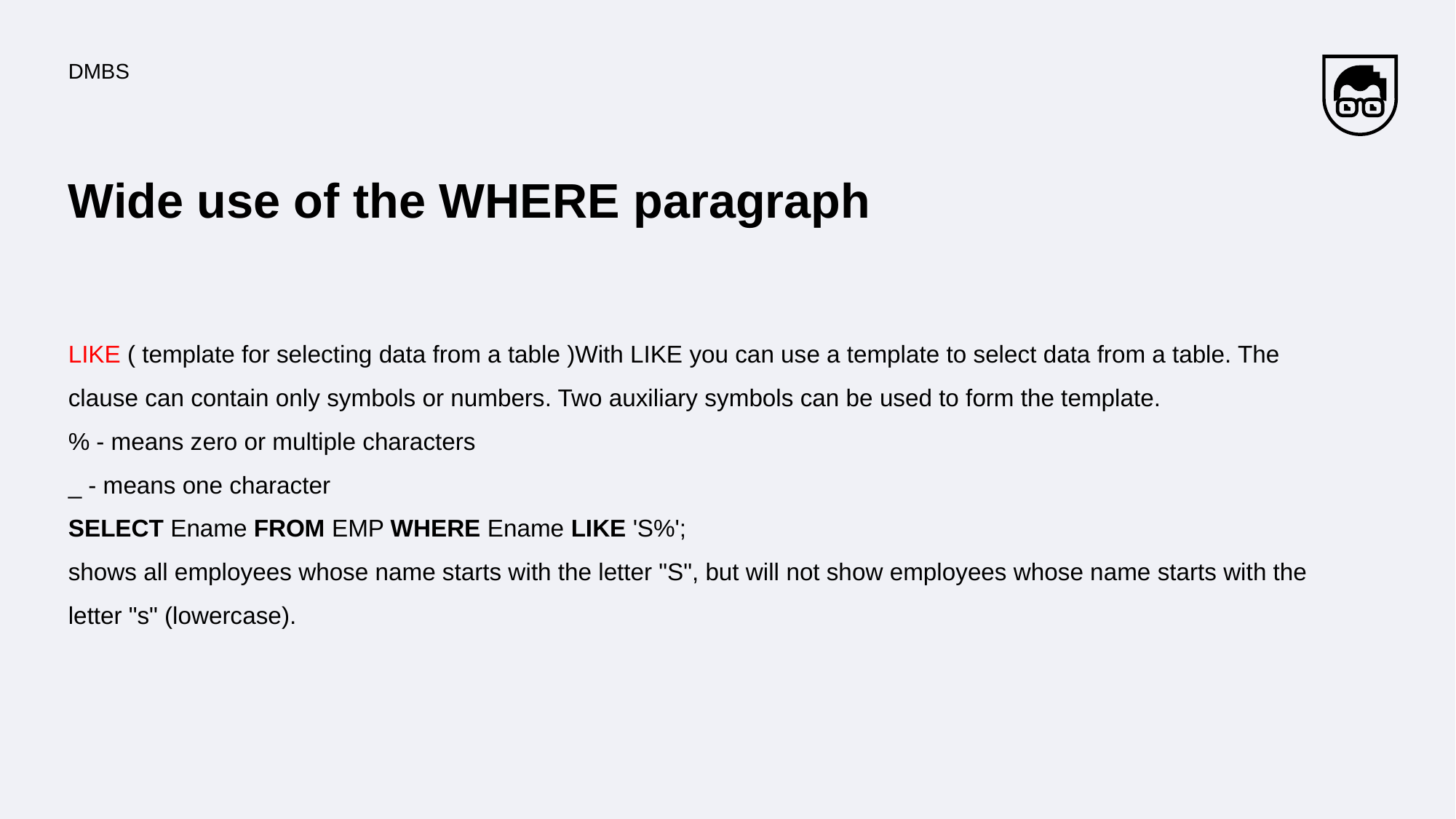

DMBS
# Wide use of the WHERE paragraph
LIKE ( template for selecting data from a table )With LIKE you can use a template to select data from a table. The clause can contain only symbols or numbers. Two auxiliary symbols can be used to form the template.
% - means zero or multiple characters
_ - means one character
SELECT Ename FROM EMP WHERE Ename LIKE 'S%';
shows all employees whose name starts with the letter "S", but will not show employees whose name starts with the letter "s" (lowercase).